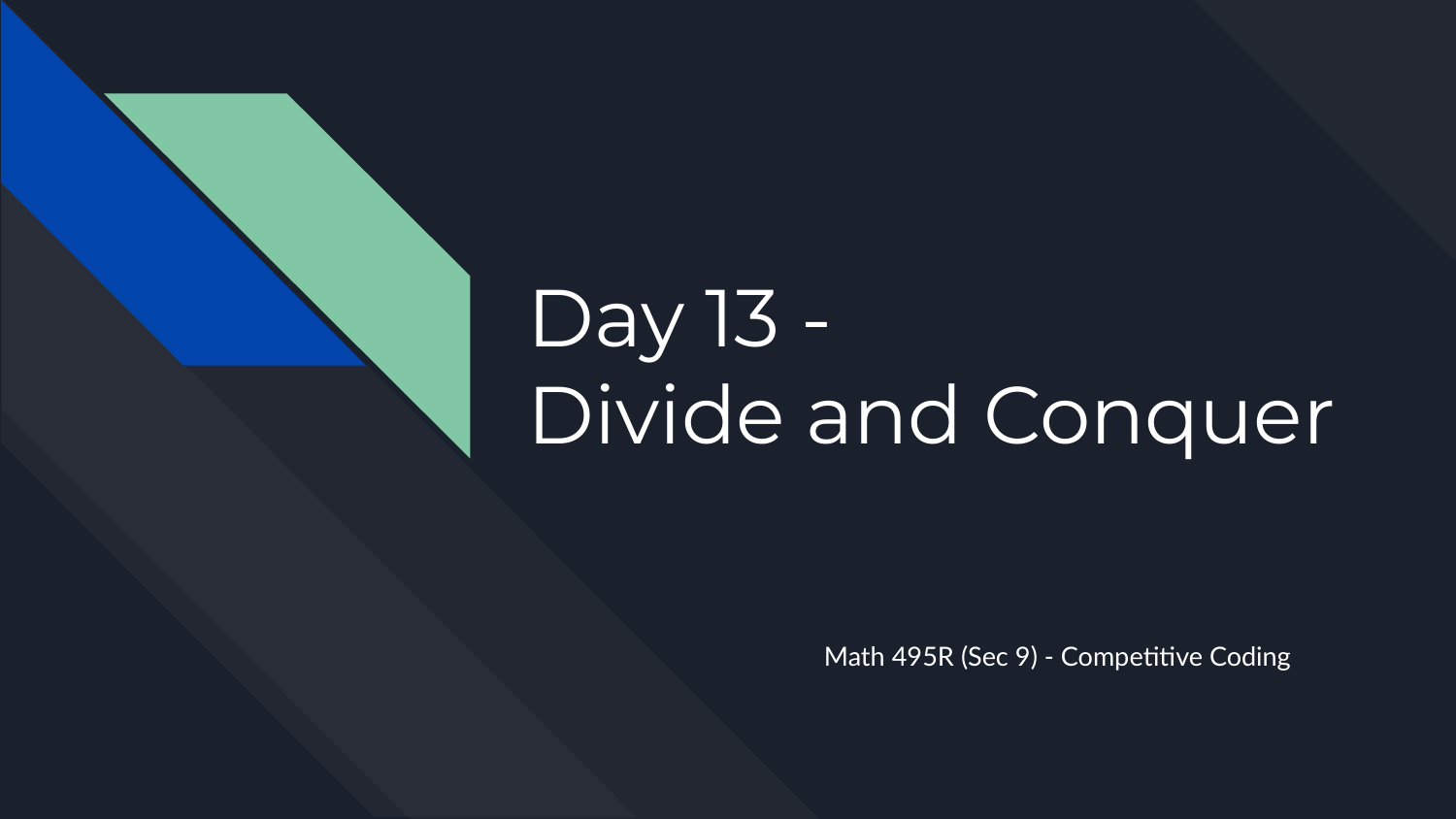

# Day 13 -
Divide and Conquer
Math 495R (Sec 9) - Competitive Coding